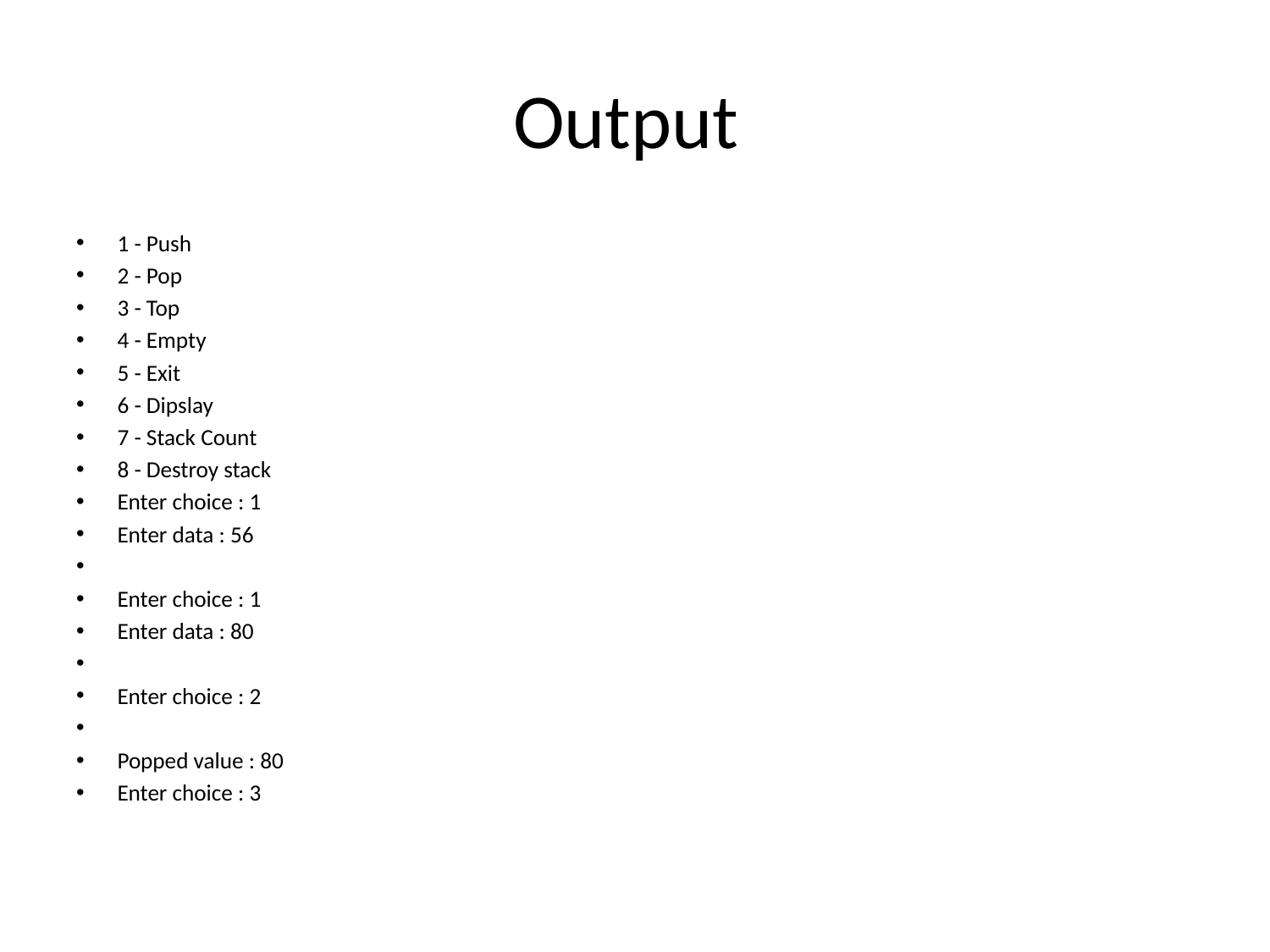

# Output
1 - Push
2 - Pop
3 - Top
4 - Empty
5 - Exit
6 - Dipslay
7 - Stack Count
8 - Destroy stack
Enter choice : 1
Enter data : 56

Enter choice : 1
Enter data : 80

Enter choice : 2

Popped value : 80
Enter choice : 3